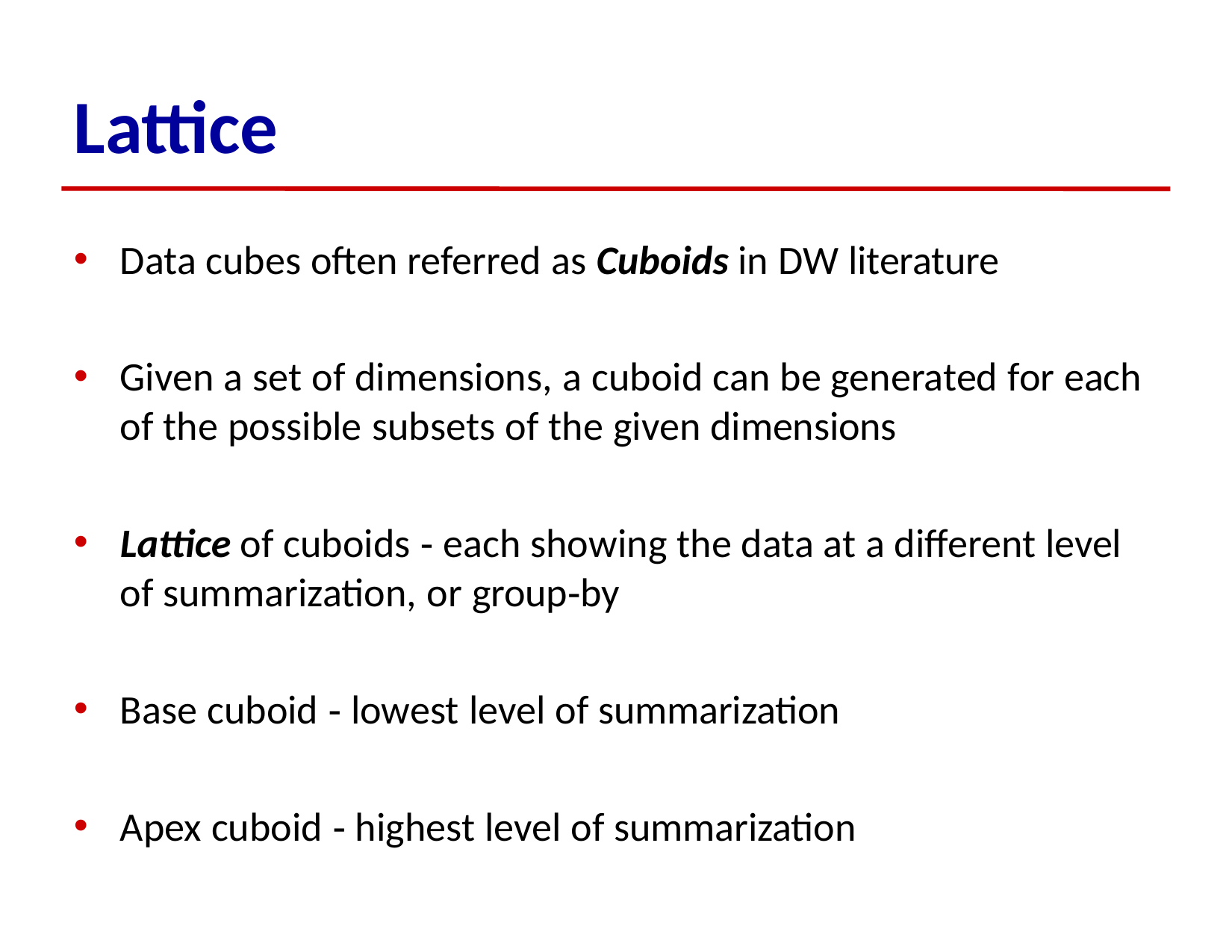

# Lattice
Data cubes often referred as Cuboids in DW literature

Given a set of dimensions, a cuboid can be generated for each of the possible subsets of the given dimensions

Lattice of cuboids ‐ each showing the data at a different level of summarization, or group‐by

Base cuboid ‐ lowest level of summarization

Apex cuboid ‐ highest level of summarization